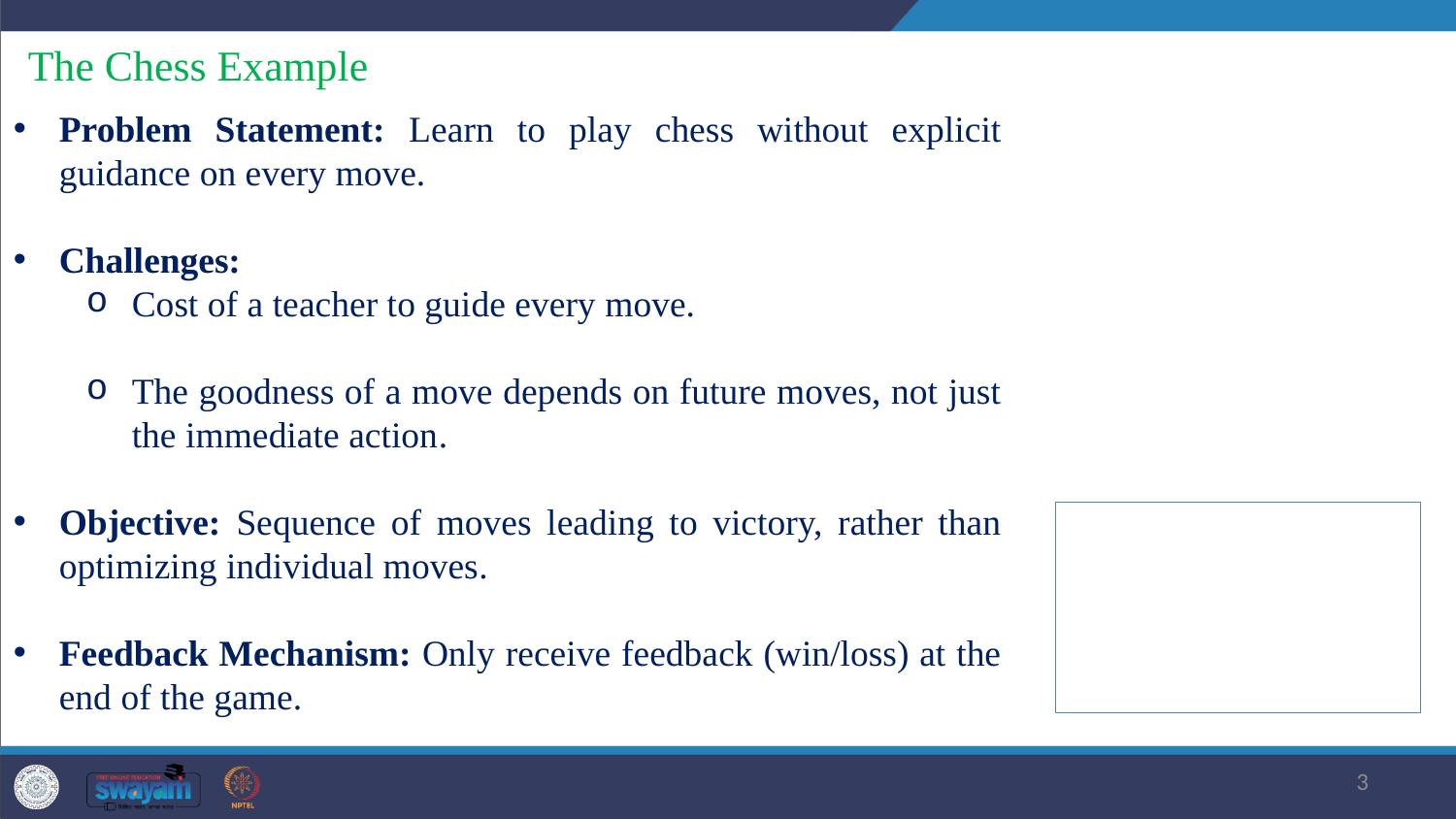

The Chess Example
Problem Statement: Learn to play chess without explicit guidance on every move.

Challenges:
Cost of a teacher to guide every move.

The goodness of a move depends on future moves, not just the immediate action.

Objective: Sequence of moves leading to victory, rather than optimizing individual moves.

Feedback Mechanism: Only receive feedback (win/loss) at the end of the game.
3